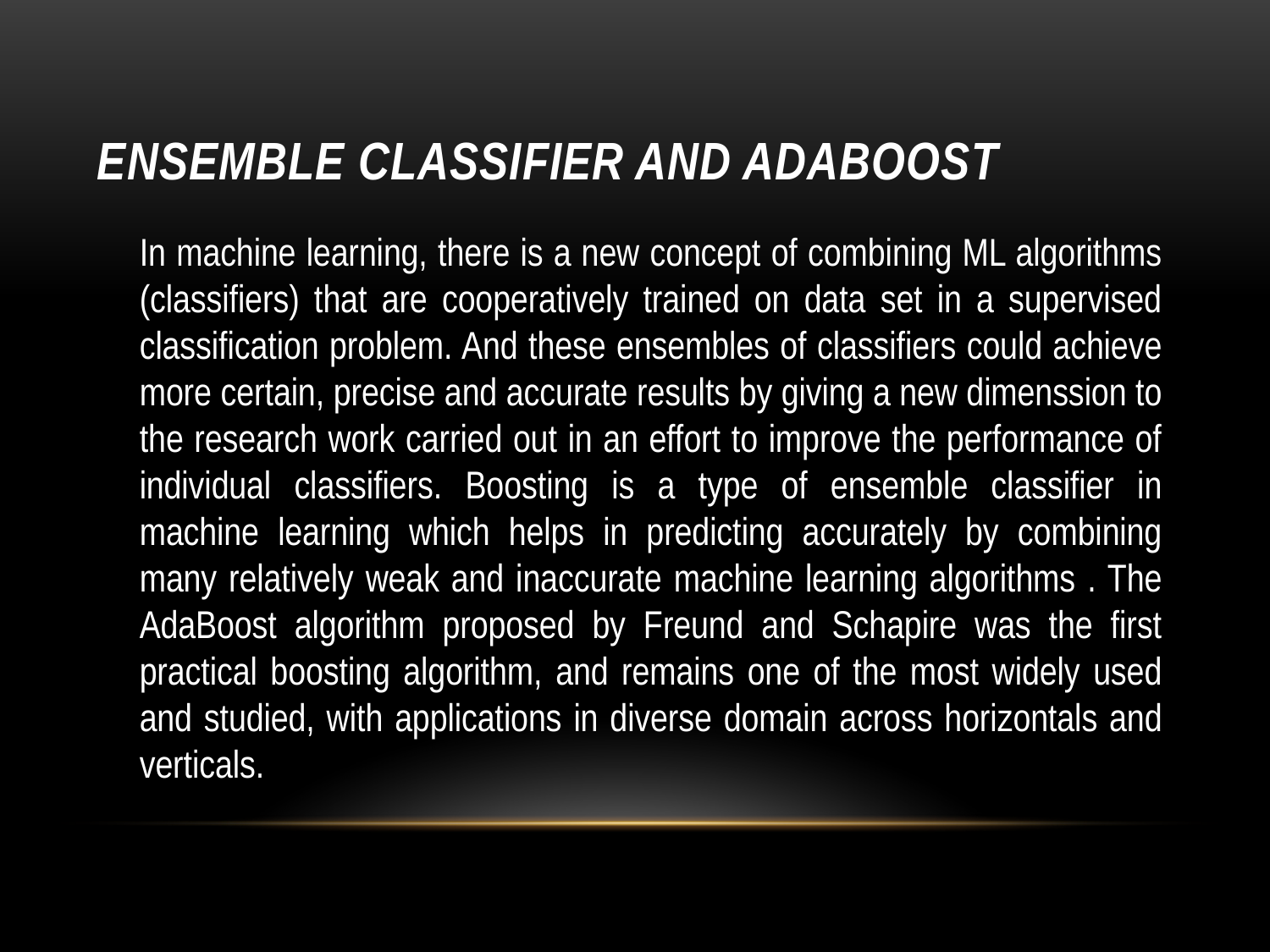

# Ensemble classifier and AdaBoost
In machine learning, there is a new concept of combining ML algorithms (classifiers) that are cooperatively trained on data set in a supervised classification problem. And these ensembles of classifiers could achieve more certain, precise and accurate results by giving a new dimenssion to the research work carried out in an effort to improve the performance of individual classifiers. Boosting is a type of ensemble classifier in machine learning which helps in predicting accurately by combining many relatively weak and inaccurate machine learning algorithms . The AdaBoost algorithm proposed by Freund and Schapire was the first practical boosting algorithm, and remains one of the most widely used and studied, with applications in diverse domain across horizontals and verticals.